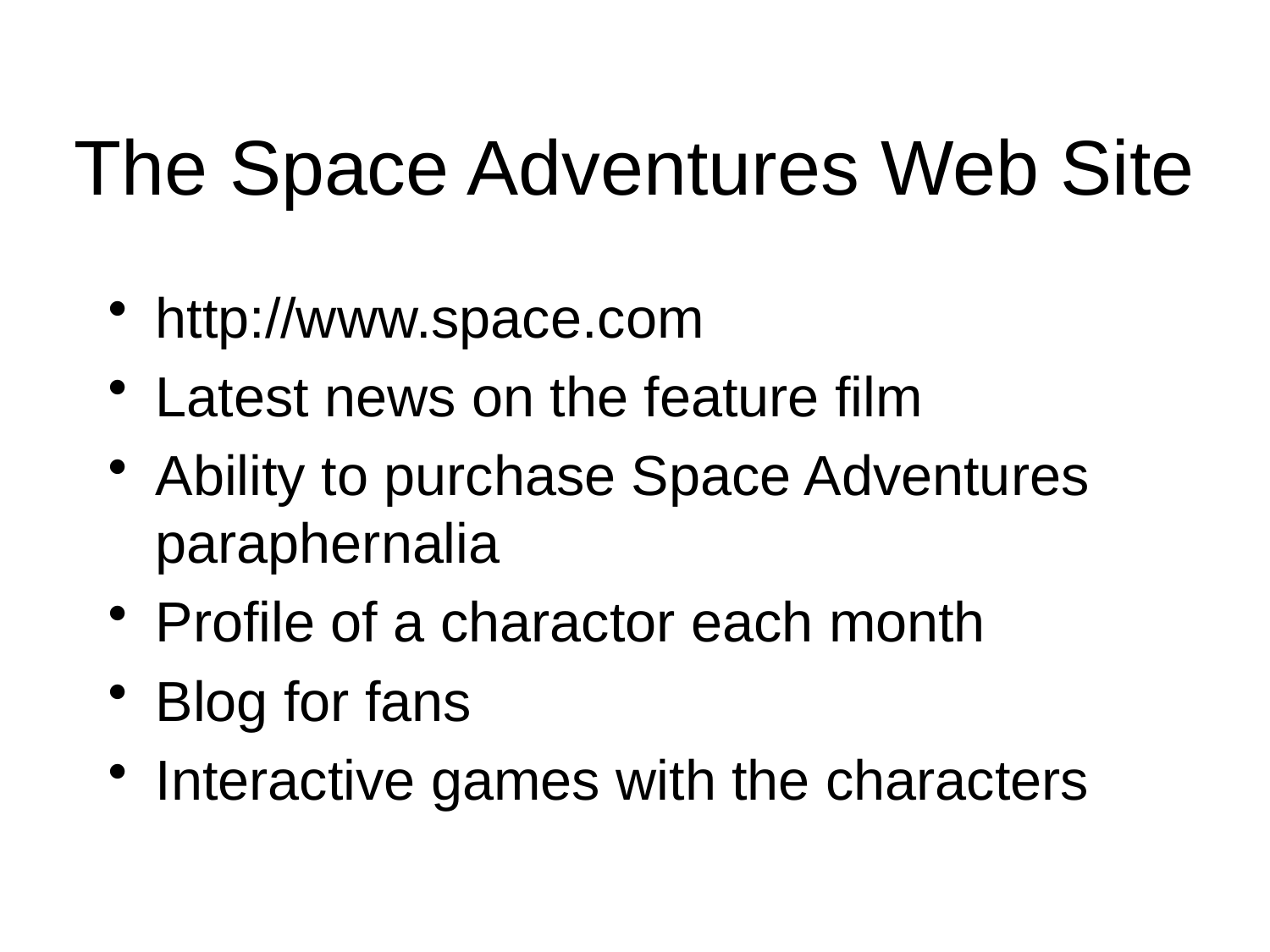

# The Space Adventures Web Site
http://www.space.com
Latest news on the feature film
Ability to purchase Space Adventures paraphernalia
Profile of a charactor each month
Blog for fans
Interactive games with the characters